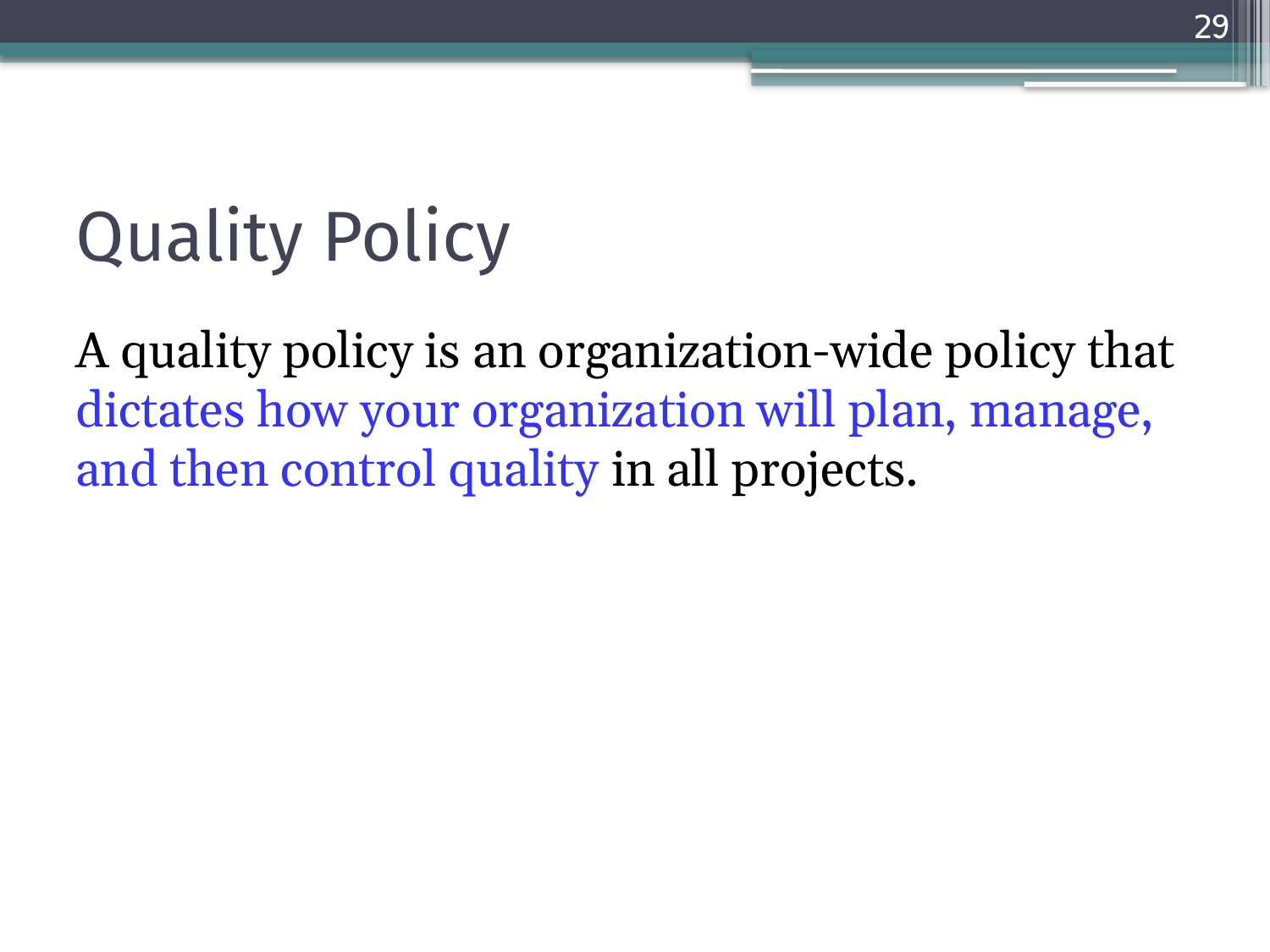

29
# Quality Policy
A quality policy is an organization-wide policy that dictates how your organization will plan, manage, and then control quality in all projects.